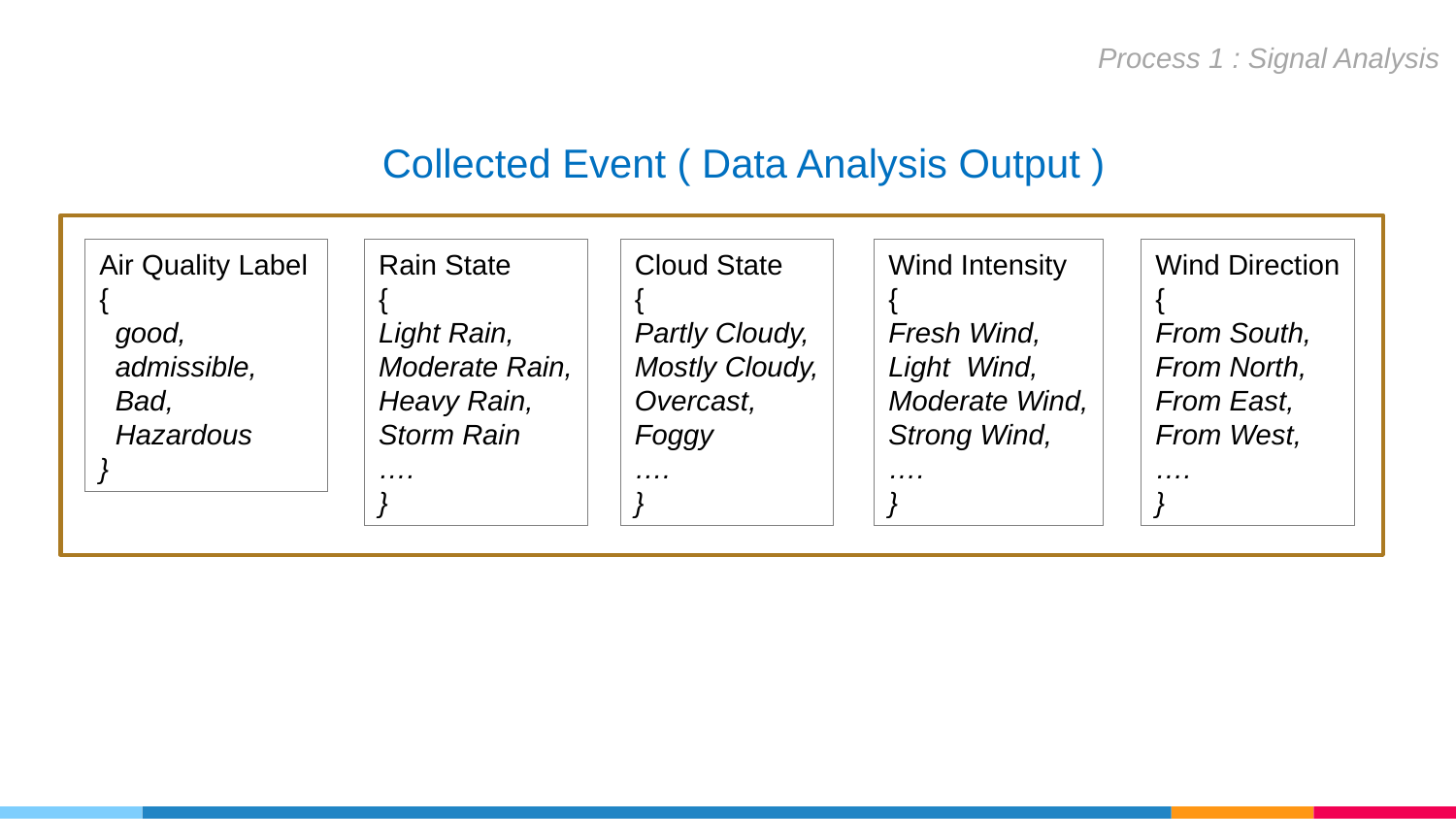

Process 1 : Signal Analysis
Collected Event ( Data Analysis Output )

Air Quality Label
{
  good,
  admissible,
  Bad,
  Hazardous
}
Rain State
{
Light Rain,
Moderate Rain,
Heavy Rain,
Storm Rain
….
}
Cloud State
{
Partly Cloudy,
Mostly Cloudy,
Overcast,
Foggy
….
}
Wind Intensity
{
Fresh Wind,
Light  Wind,
Moderate Wind,
Strong Wind,
….
}
Wind Direction
{
From South,
From North,
From East,
From West,
….
}